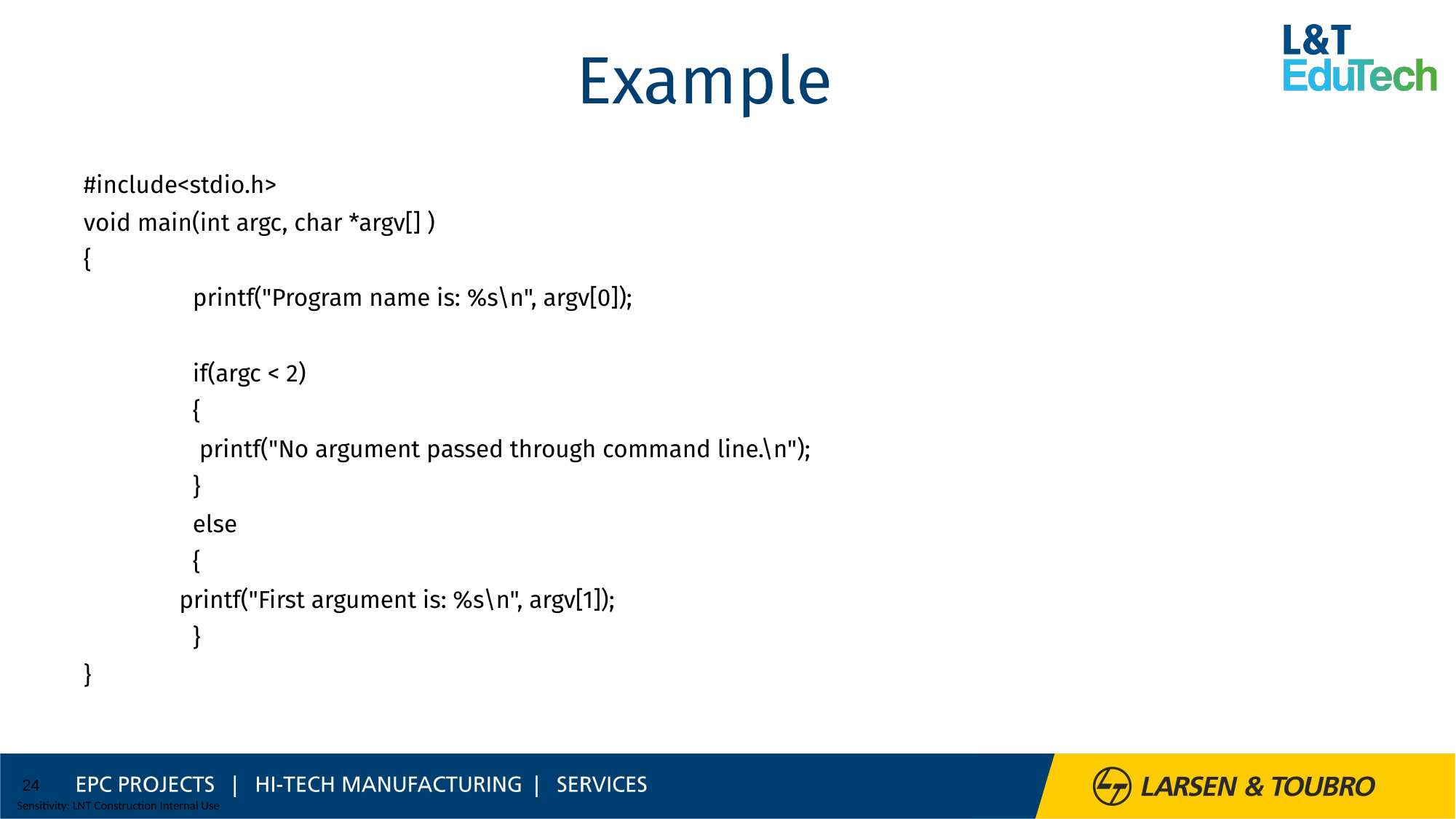

# Example
#include<stdio.h>
void main(int argc, char *argv[] )
{
	printf("Program name is: %s\n", argv[0]);

   	if(argc < 2)
	{
    	 printf("No argument passed through command line.\n");
   	}
   	else
	{
               printf("First argument is: %s\n", argv[1]);
   	}
}